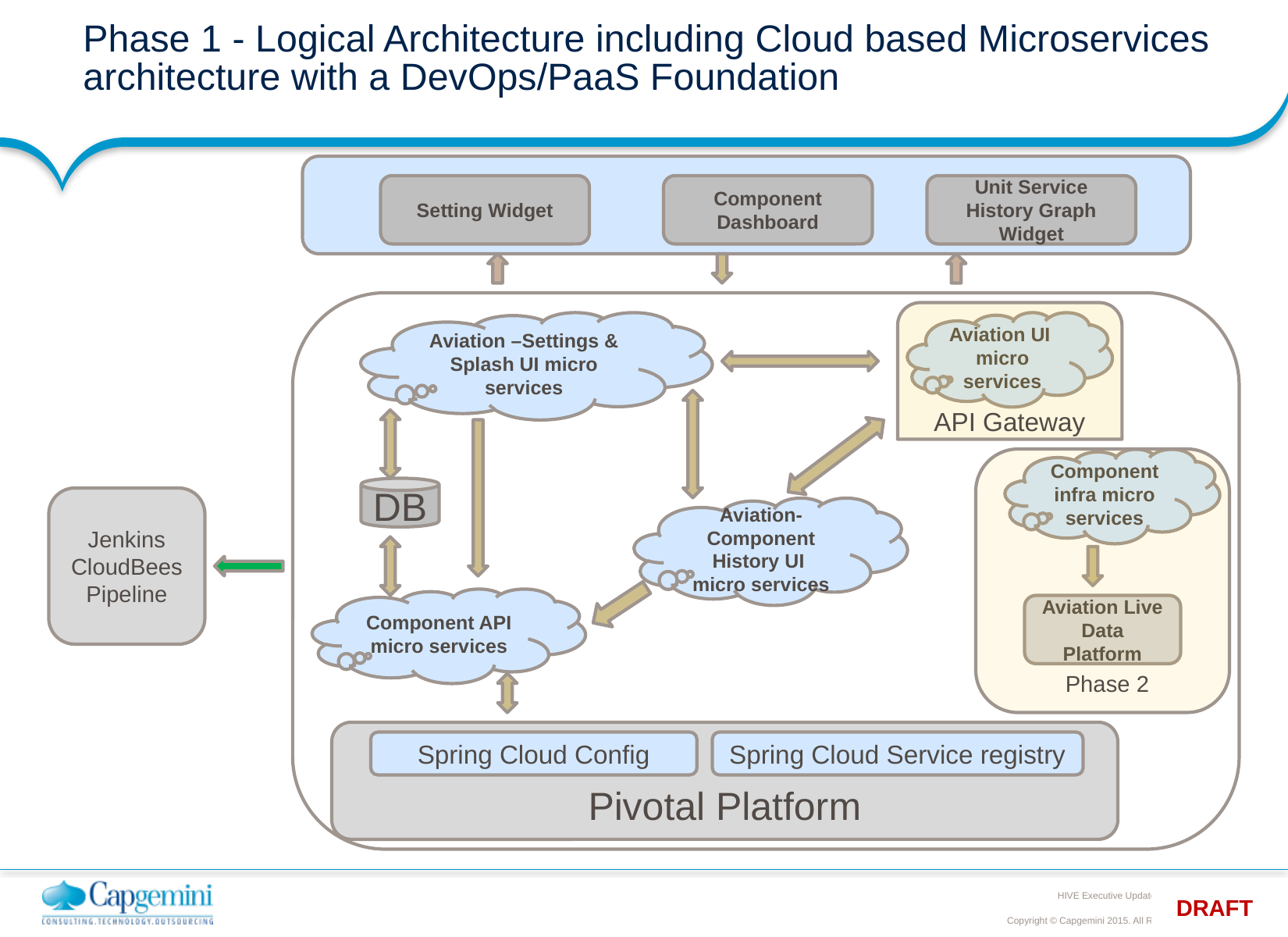

# Phase 1 - Logical Architecture including Cloud based Microservices architecture with a DevOps/PaaS Foundation

Setting Widget
Component Dashboard
Unit Service History Graph Widget

API Gateway
Aviation –Settings & Splash UI micro services
Aviation UI  micro services

Component infra micro services
DB
Jenkins CloudBees Pipeline
Aviation-Component History UI  micro services

Component API micro services

Aviation Live Data Platform
Phase 2

Pivotal Platform
Spring Cloud Config
Spring Cloud Service registry